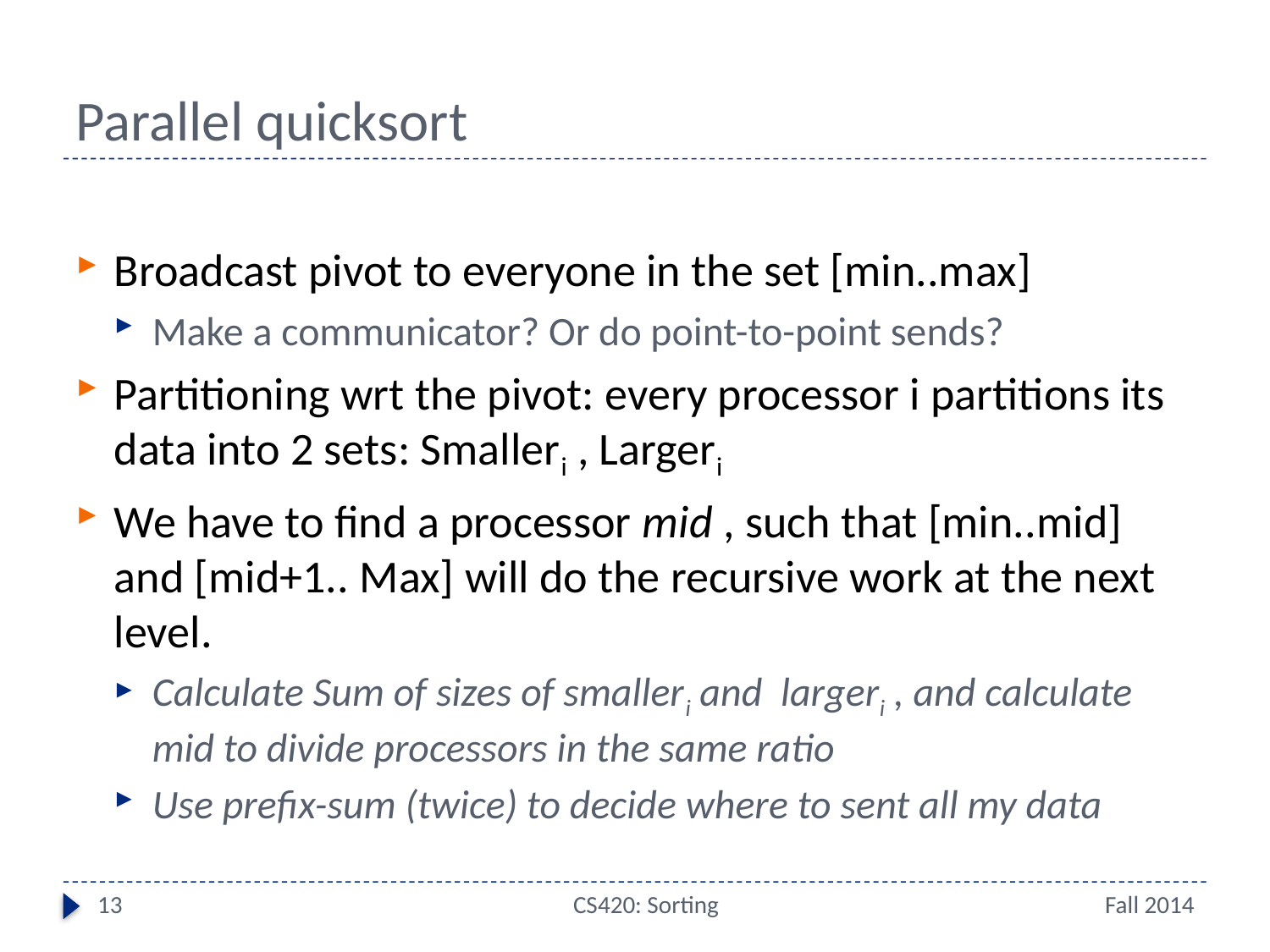

# Parallel quicksort

Broadcast pivot to everyone in the set [min..max]
Make a communicator? Or do point-to-point sends?
Partitioning wrt the pivot: every processor i partitions its data into 2 sets: Smalleri , Largeri
We have to find a processor mid , such that [min..mid] and [mid+1.. Max] will do the recursive work at the next level.
Calculate Sum of sizes of smalleri and  largeri , and calculate mid to divide processors in the same ratio
Use prefix-sum (twice) to decide where to sent all my data

13
CS420: Sorting
Fall 2014